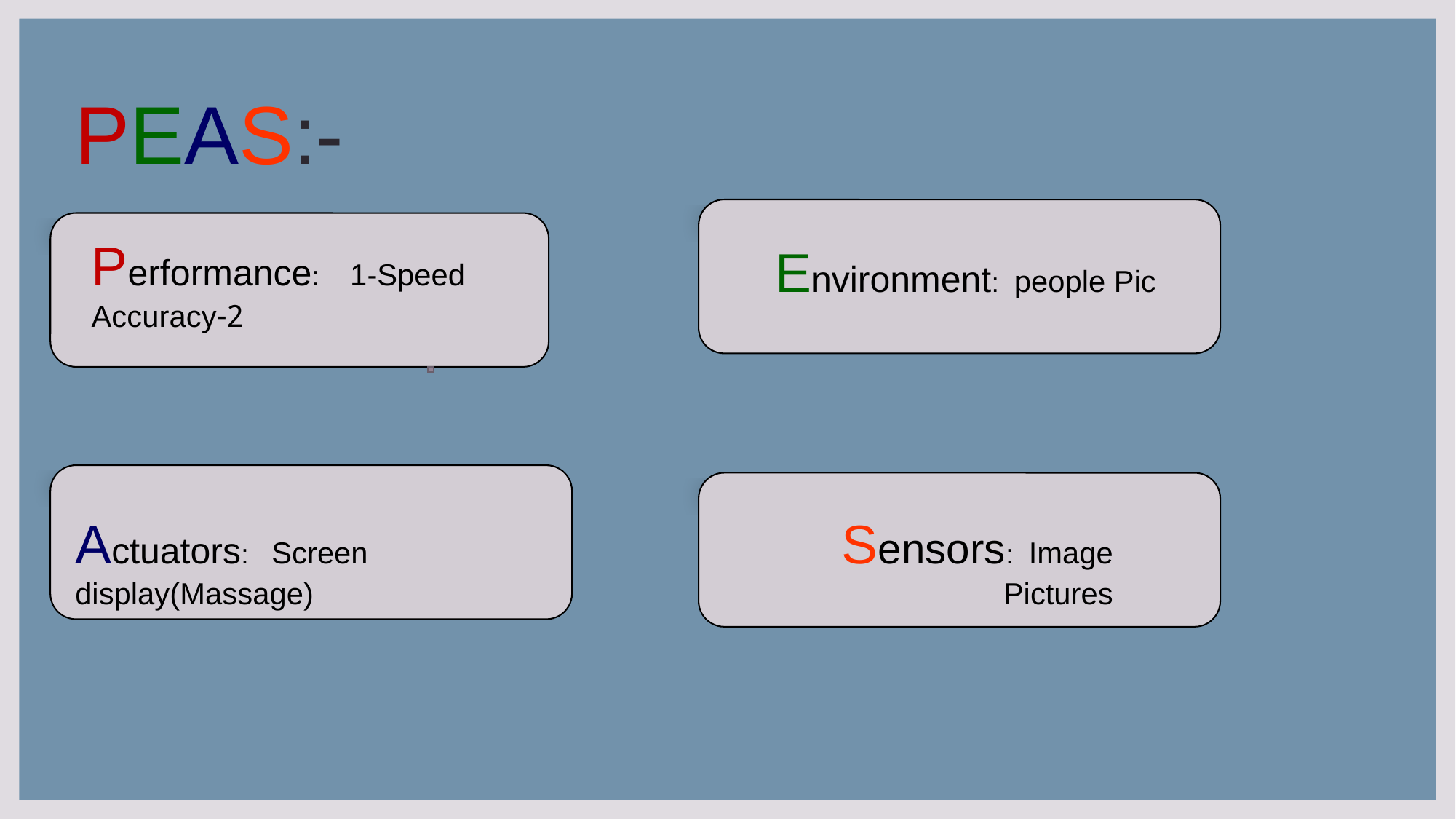

# PEAS:-

Performance:    1-Speed
                            2-Accuracy
Environment:  people Pic

Actuators:   Screen display(Massage)
Sensors:  Image Pictures